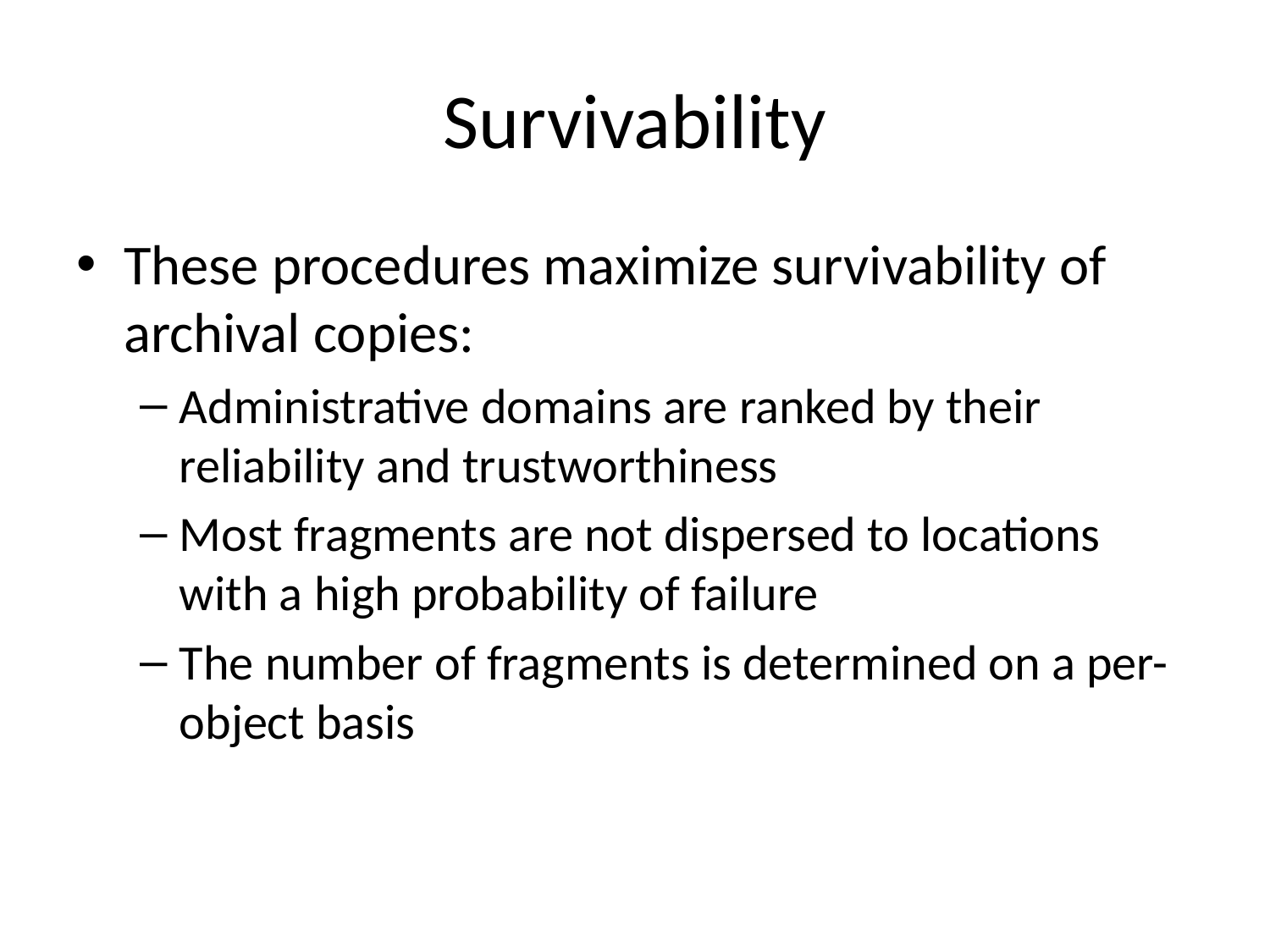

# Survivability
These procedures maximize survivability of archival copies:
Administrative domains are ranked by their reliability and trustworthiness
Most fragments are not dispersed to locations with a high probability of failure
The number of fragments is determined on a per-object basis